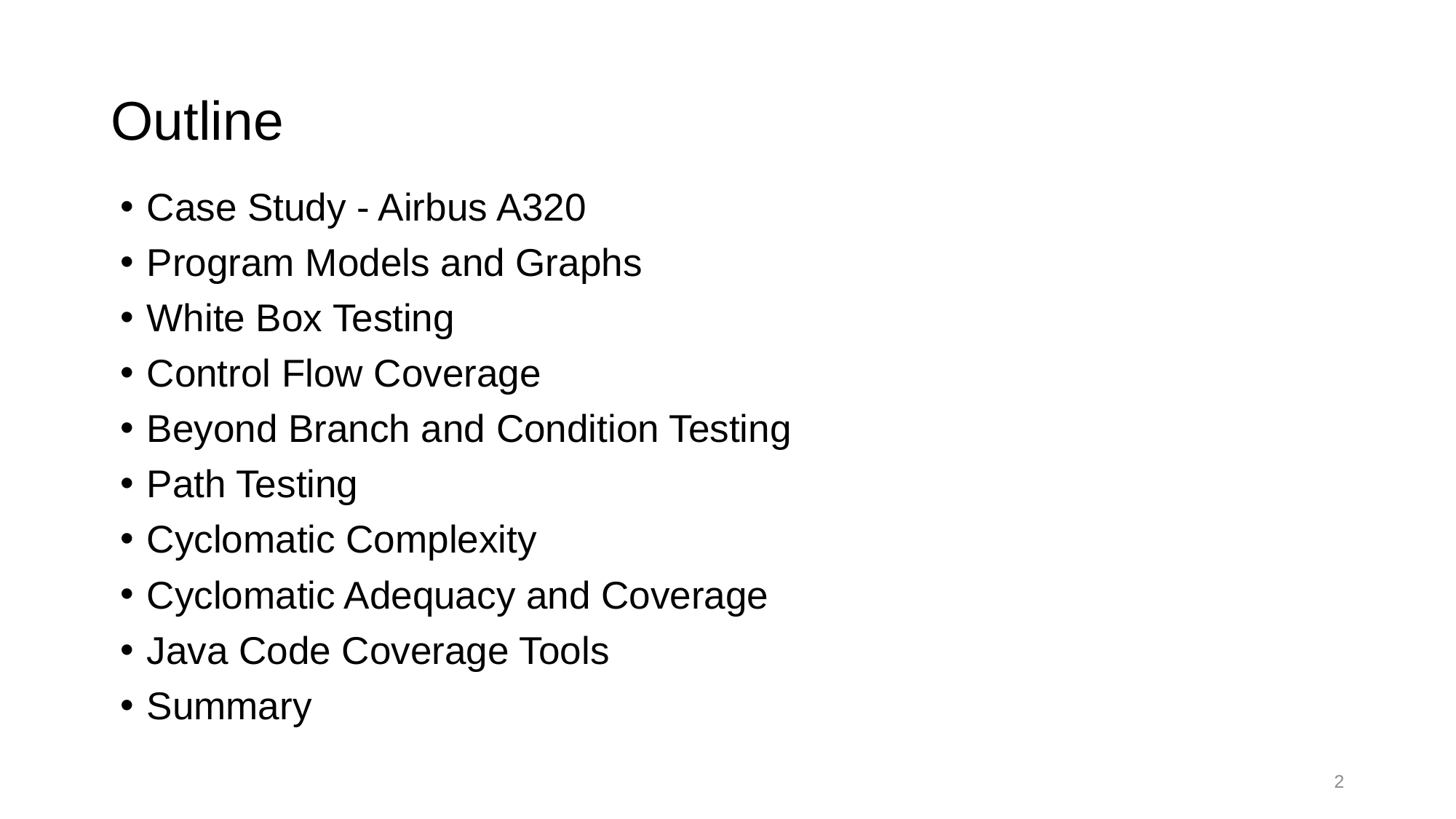

# Outline
Case Study - Airbus A320
Program Models and Graphs
White Box Testing
Control Flow Coverage
Beyond Branch and Condition Testing
Path Testing
Cyclomatic Complexity
Cyclomatic Adequacy and Coverage
Java Code Coverage Tools
Summary

2